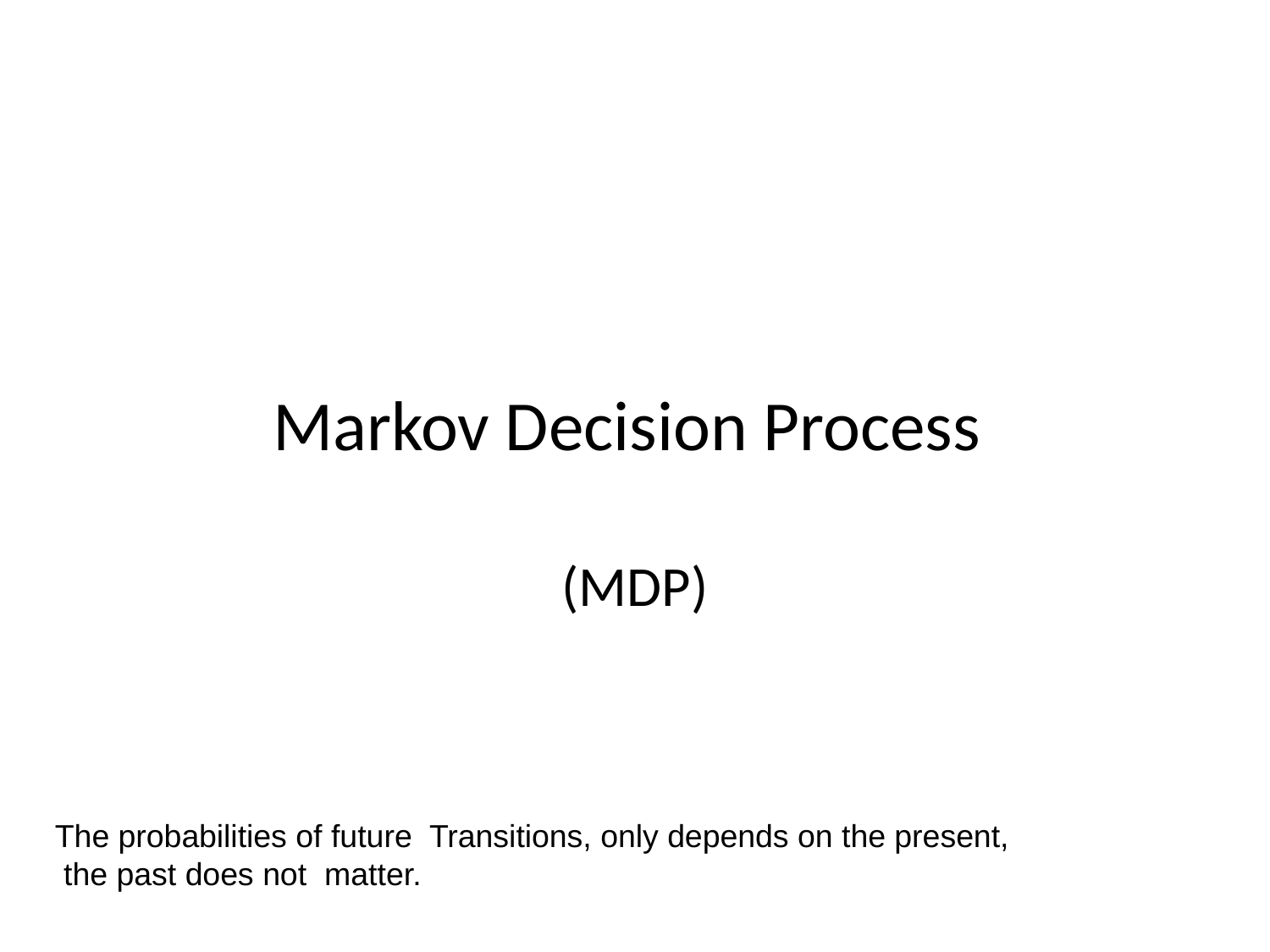

# Markov Decision Process

(MDP)
The probabilities of future  Transitions, only depends on the present,
 the past does not  matter.